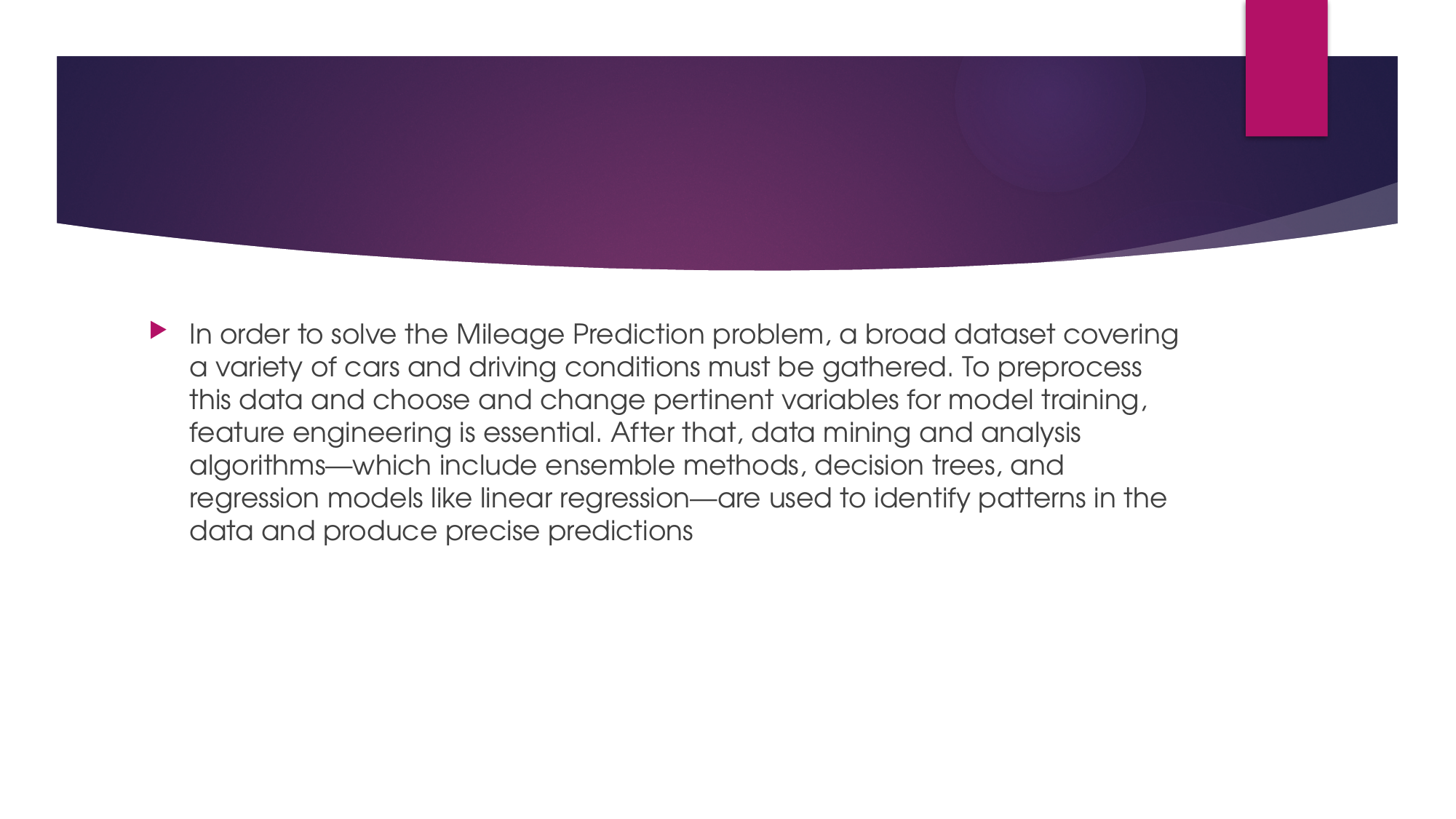

In order to solve the Mileage Prediction problem, a broad dataset covering a variety of cars and driving conditions must be gathered. To preprocess this data and choose and change pertinent variables for model training, feature engineering is essential. After that, data mining and analysis algorithms—which include ensemble methods, decision trees, and regression models like linear regression—are used to identify patterns in the data and produce precise predictions